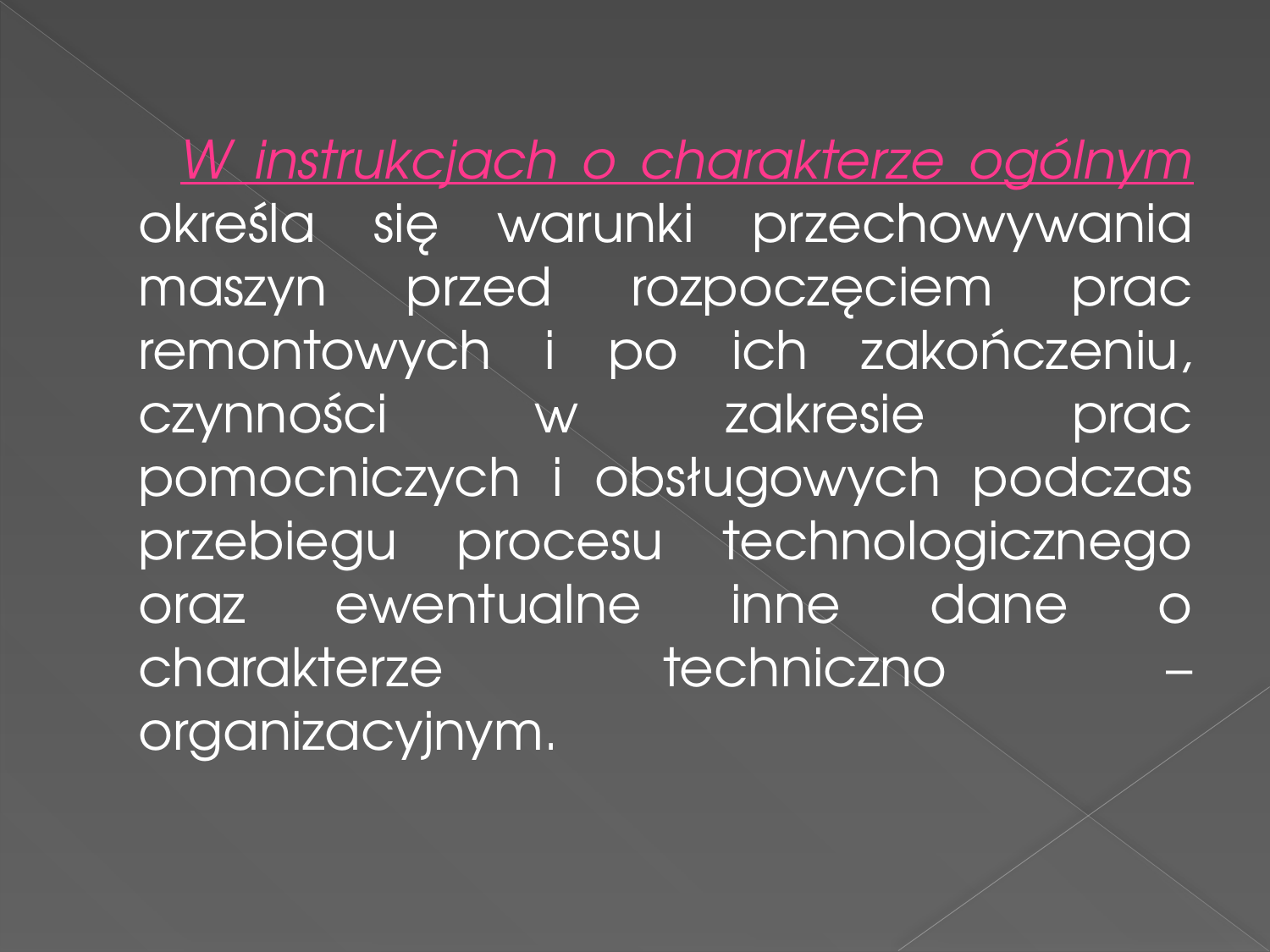

#

    W instrukcjach o charakterze ogólnym określa się warunki przechowywania maszyn przed rozpoczęciem prac remontowych i po ich zakończeniu, czynności w zakresie prac pomocniczych i obsługowych podczas przebiegu procesu technologicznego oraz ewentualne inne dane o charakterze techniczno – organizacyjnym.